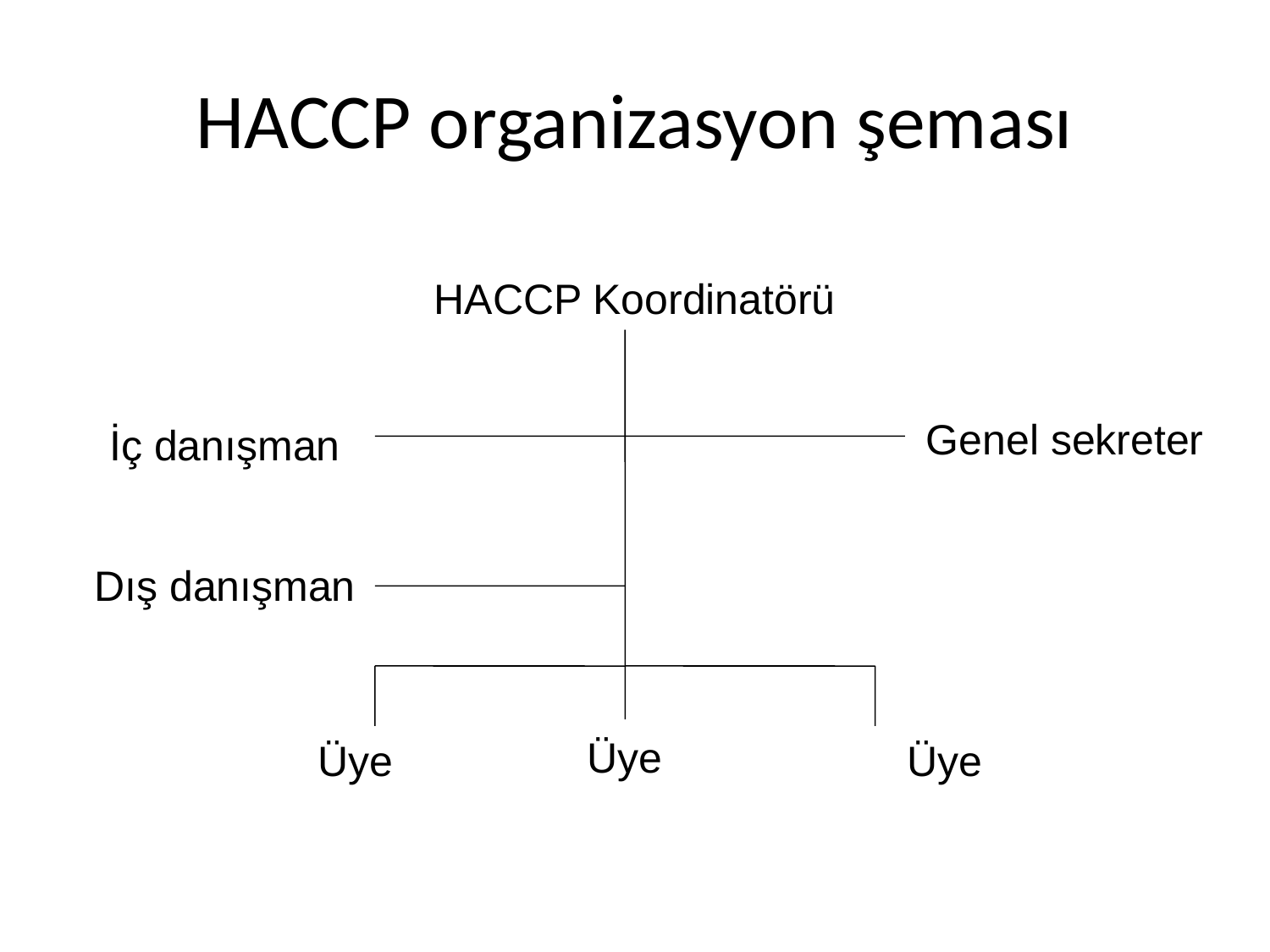

# HACCP organizasyon şeması
HACCP Koordinatörü

Genel sekreter
İç danışman

Dış danışman

Üye
Üye
Üye